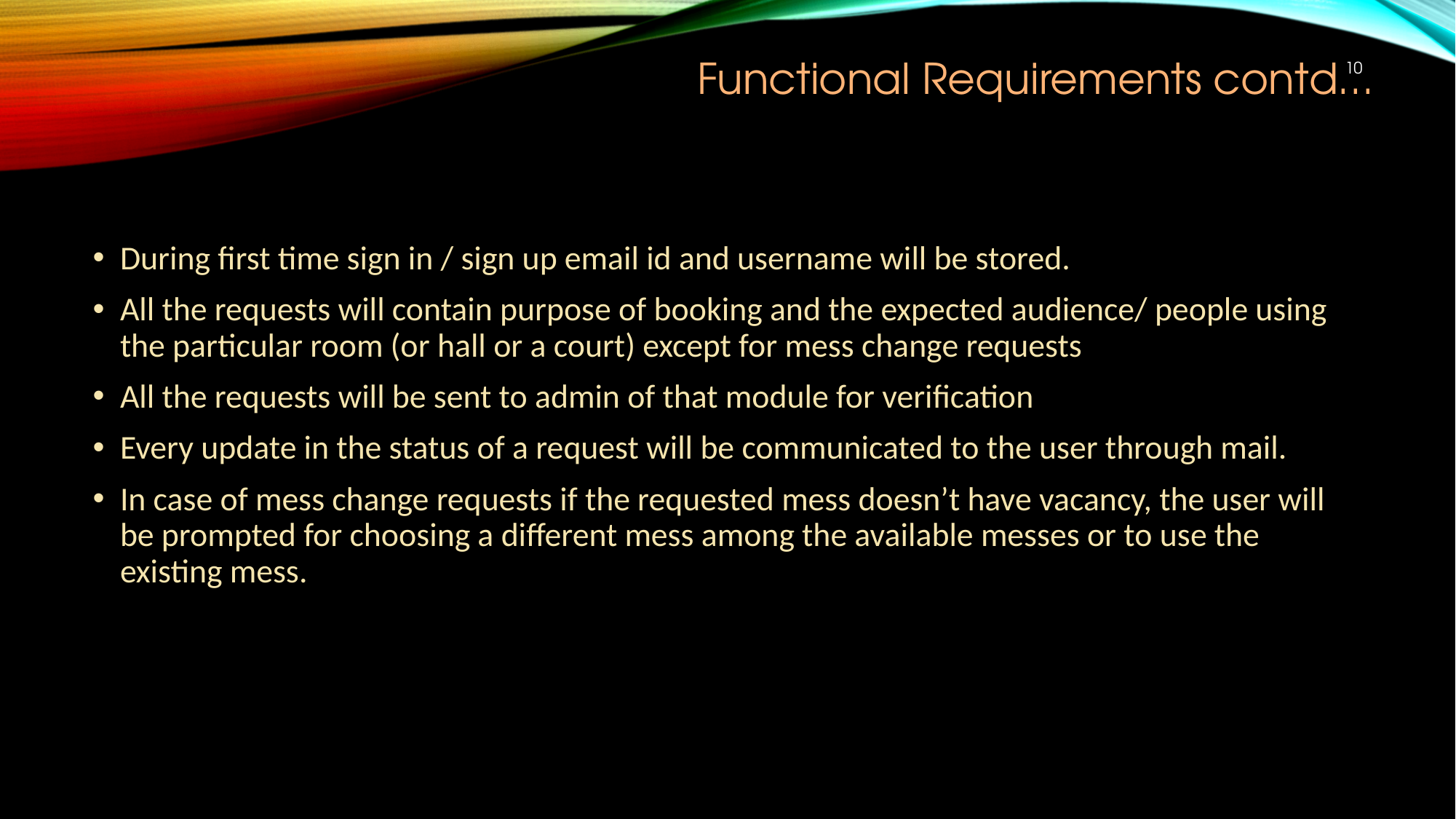

10
Functional Requirements contd…

During first time sign in / sign up email id and username will be stored.
All the requests will contain purpose of booking and the expected audience/ people using the particular room (or hall or a court) except for mess change requests
All the requests will be sent to admin of that module for verification
Every update in the status of a request will be communicated to the user through mail.
In case of mess change requests if the requested mess doesn’t have vacancy, the user will be prompted for choosing a different mess among the available messes or to use the existing mess.